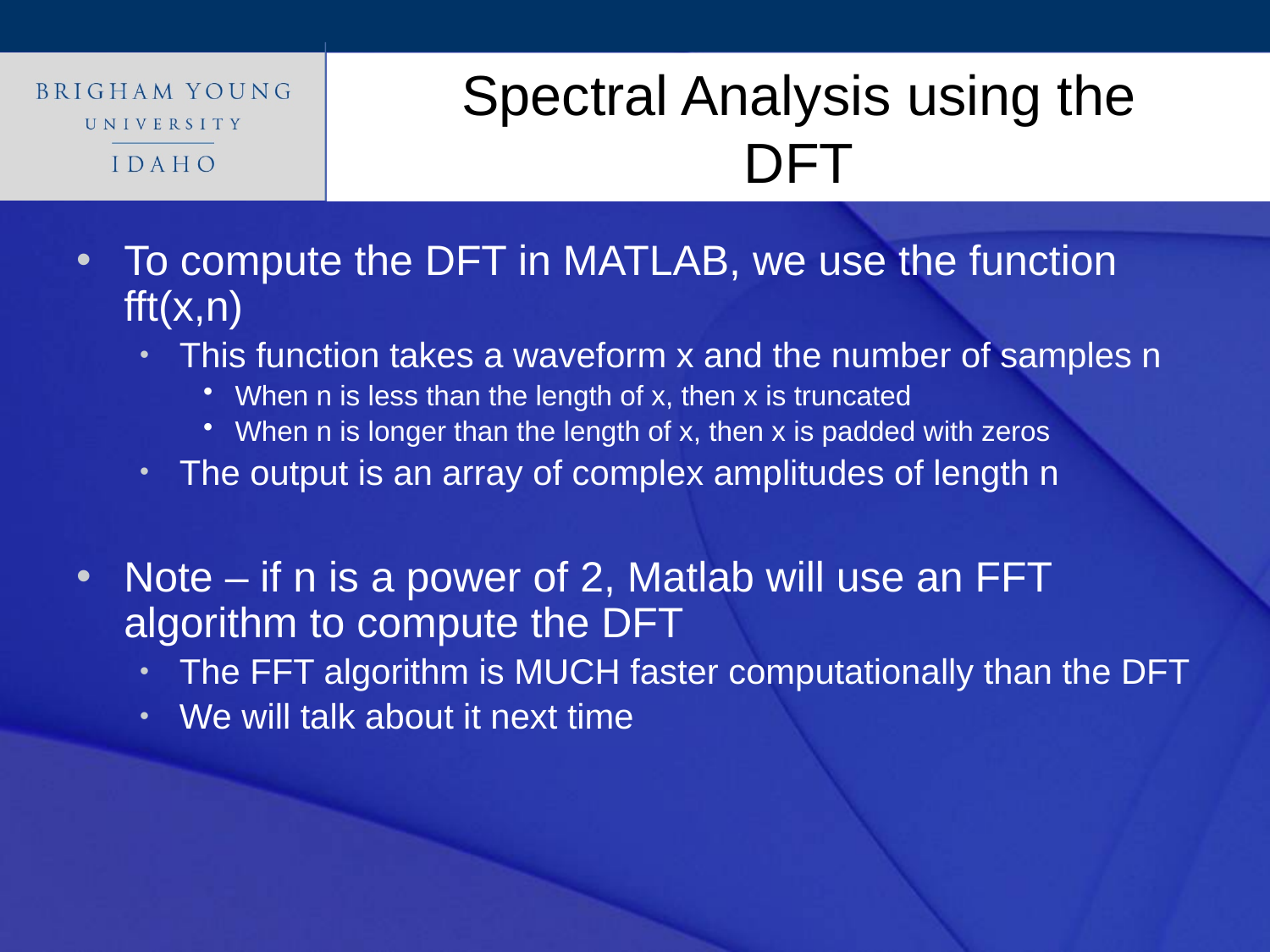

# Spectral Analysis using the DFT
To compute the DFT in MATLAB, we use the function fft(x,n)
This function takes a waveform x and the number of samples n
When n is less than the length of x, then x is truncated
When n is longer than the length of x, then x is padded with zeros
The output is an array of complex amplitudes of length n

Note – if n is a power of 2, Matlab will use an FFT algorithm to compute the DFT
The FFT algorithm is MUCH faster computationally than the DFT
We will talk about it next time